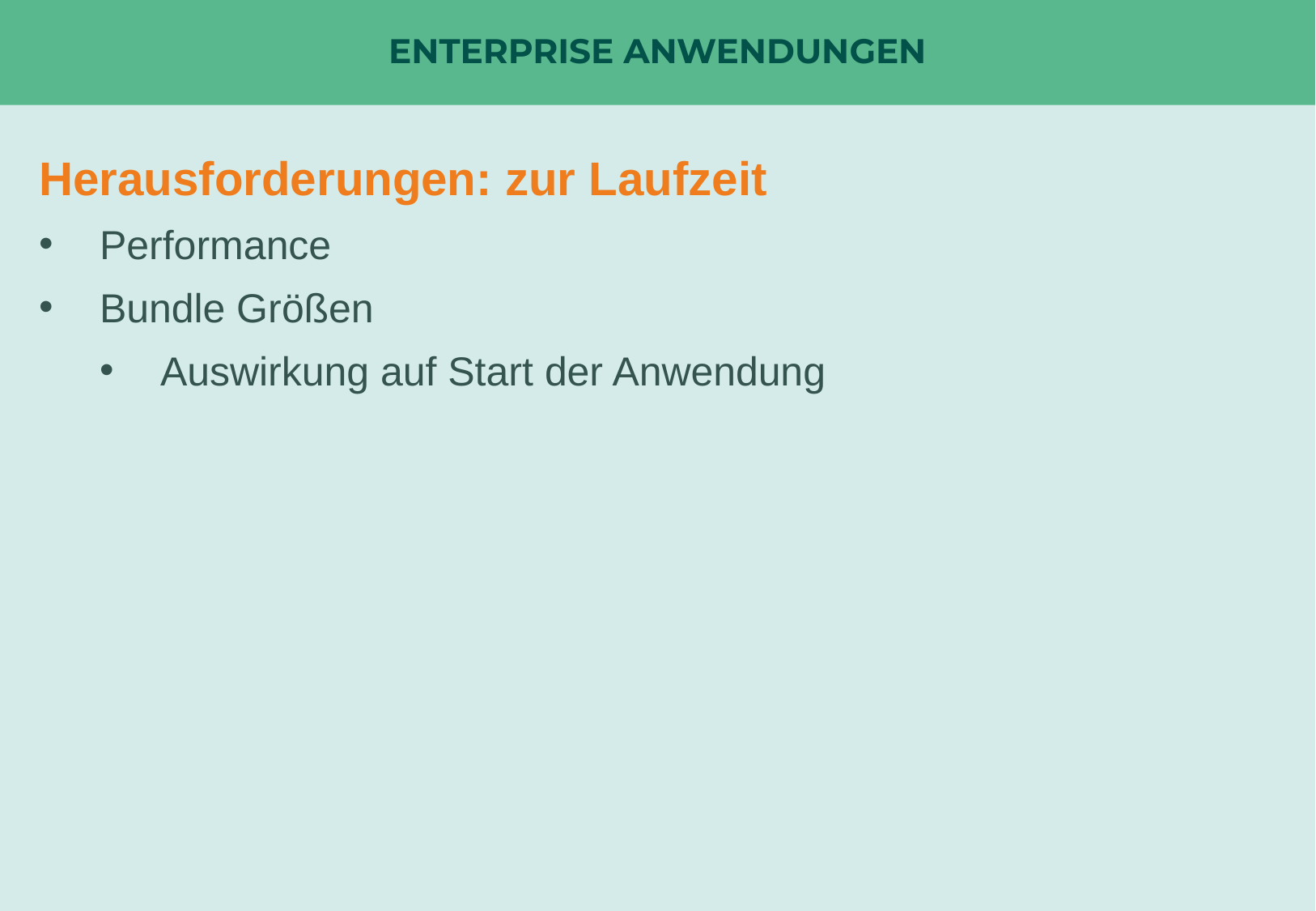

# Enterprise Anwendungen
Herausforderungen: zur Laufzeit
Performance
Bundle Größen
Auswirkung auf Start der Anwendung